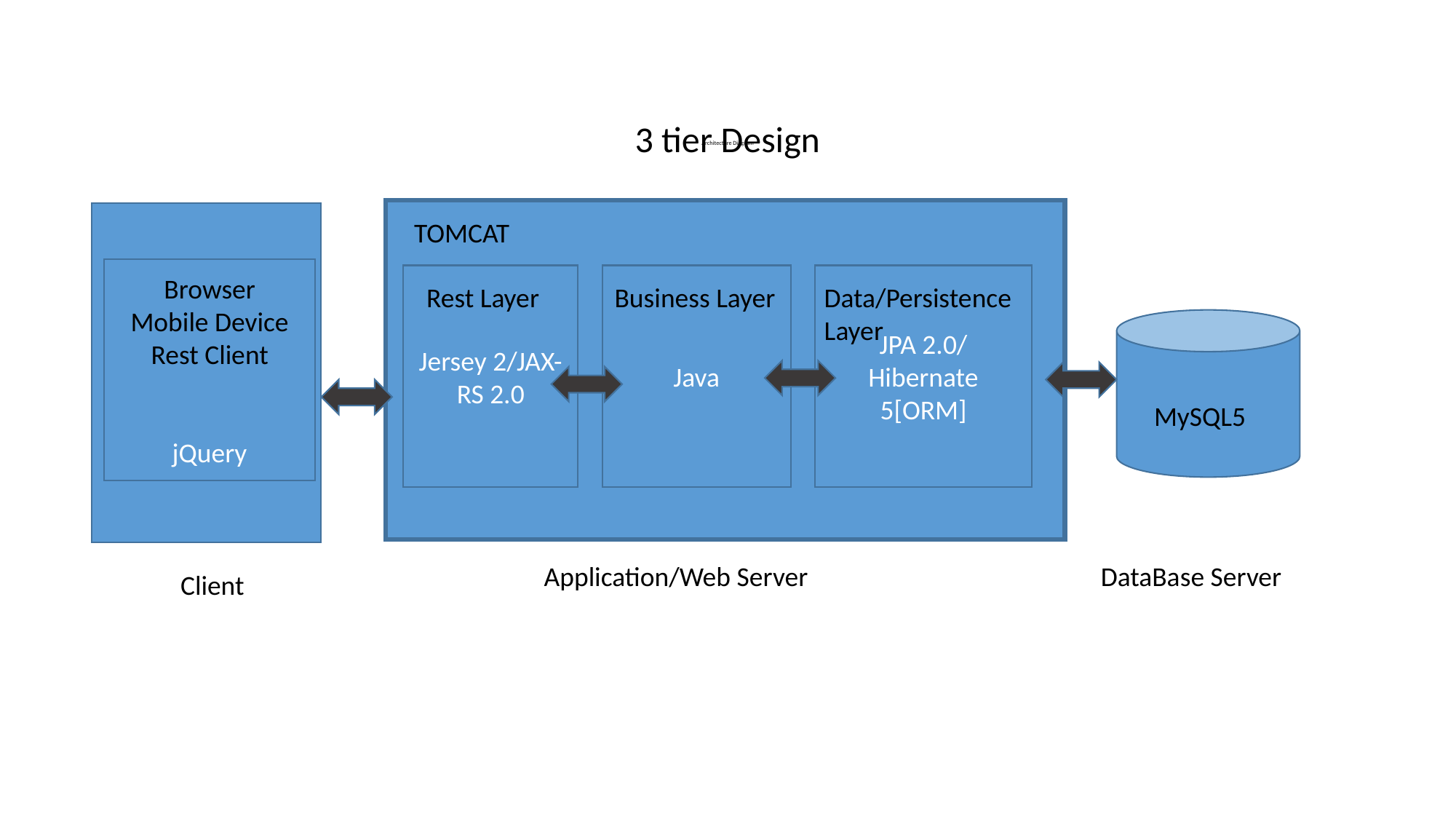

3 tier Design
# Architecture Diagram

TOMCAT
Browser
Mobile Device
Rest Client

jQuery
Jersey 2/JAX-RS 2.0
Java
JPA 2.0/
Hibernate 5[ORM]
Rest Layer
Business Layer
Data/Persistence Layer

MySQL5
Application/Web Server
DataBase Server
Client